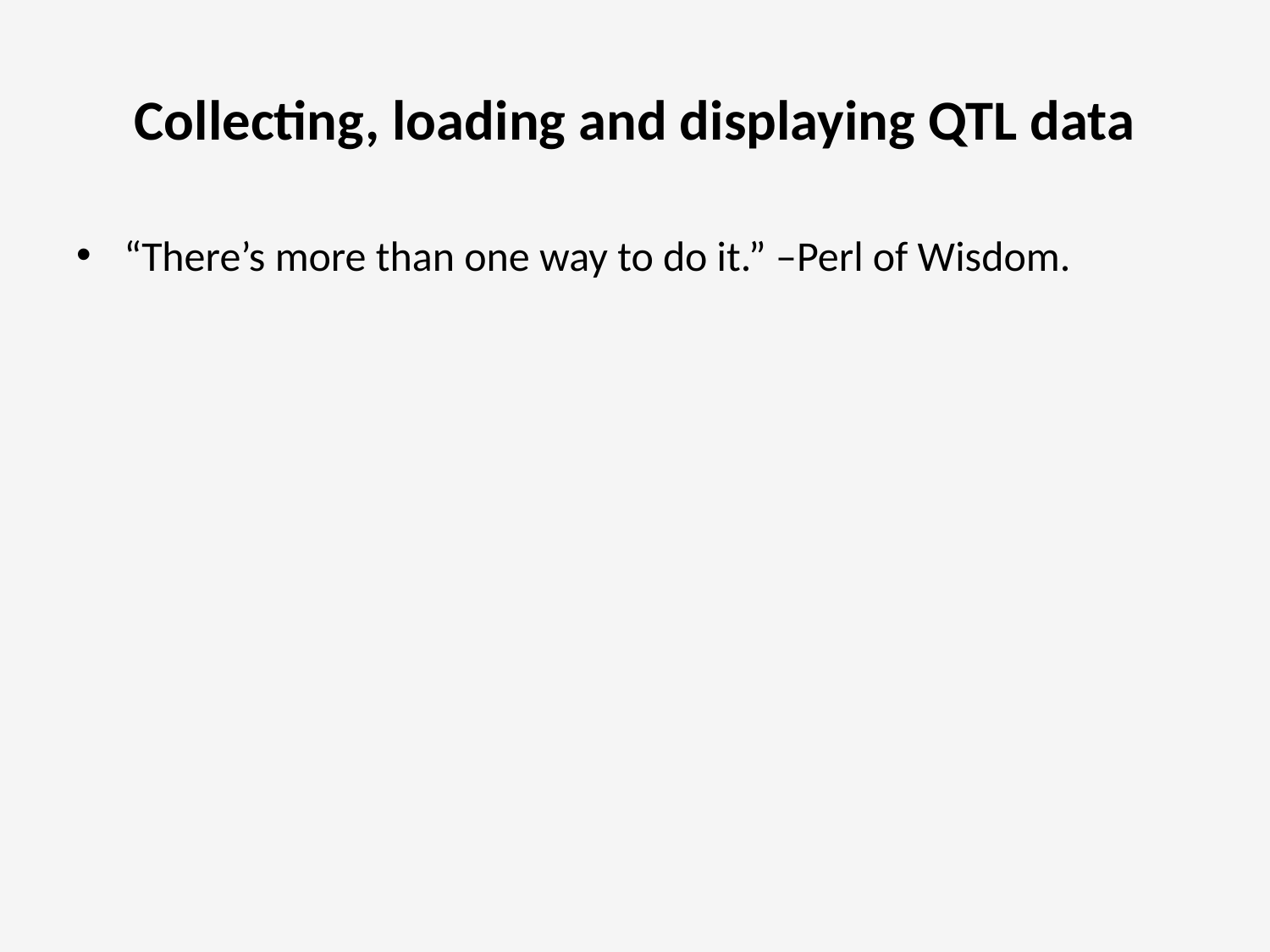

# Collecting, loading and displaying QTL data
“There’s more than one way to do it.” –Perl of Wisdom.